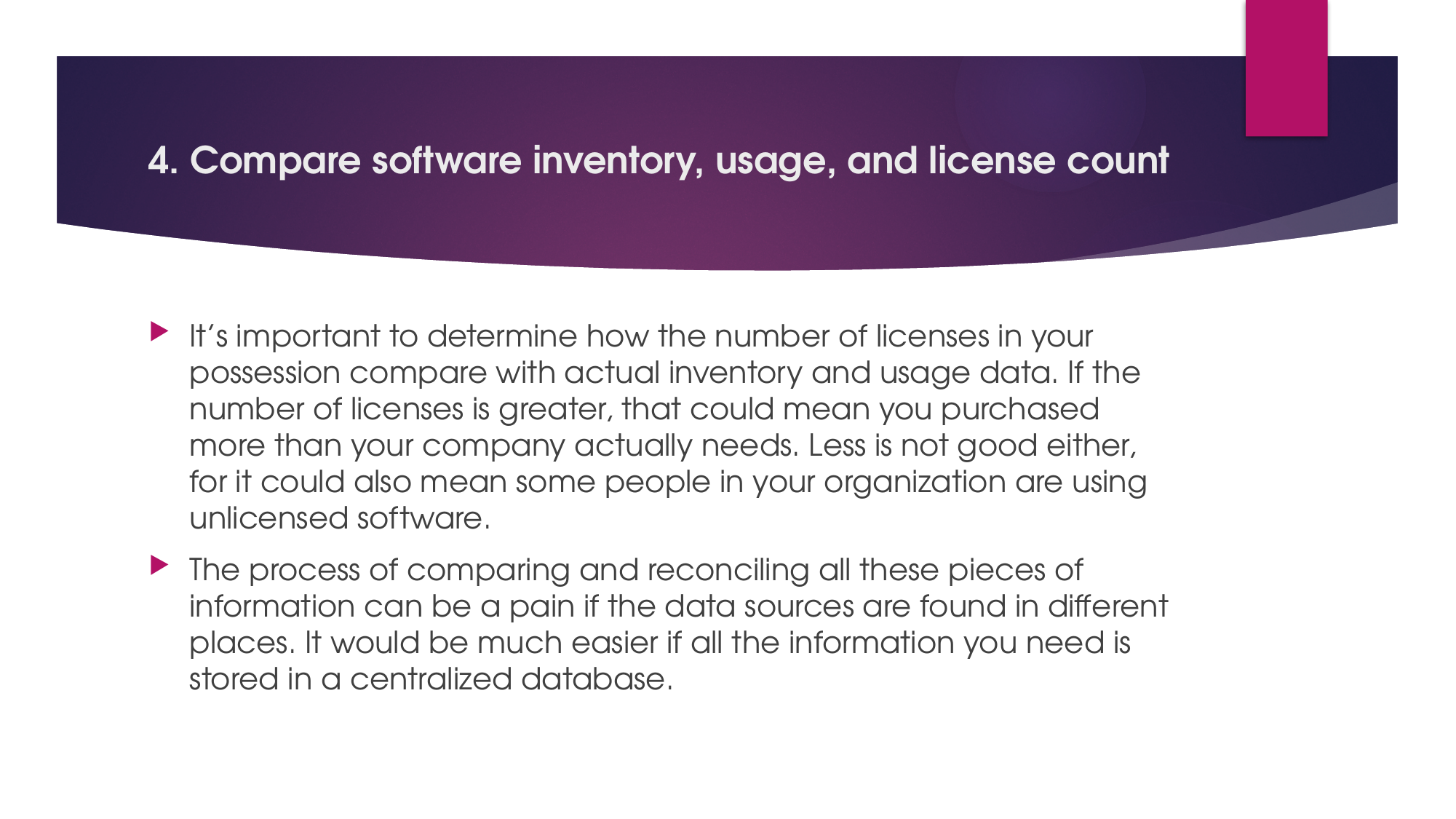

# 4. Compare software inventory, usage, and license count
It’s important to determine how the number of licenses in your possession compare with actual inventory and usage data. If the number of licenses is greater, that could mean you purchased more than your company actually needs. Less is not good either, for it could also mean some people in your organization are using unlicensed software.
The process of comparing and reconciling all these pieces of information can be a pain if the data sources are found in different places. It would be much easier if all the information you need is stored in a centralized database.